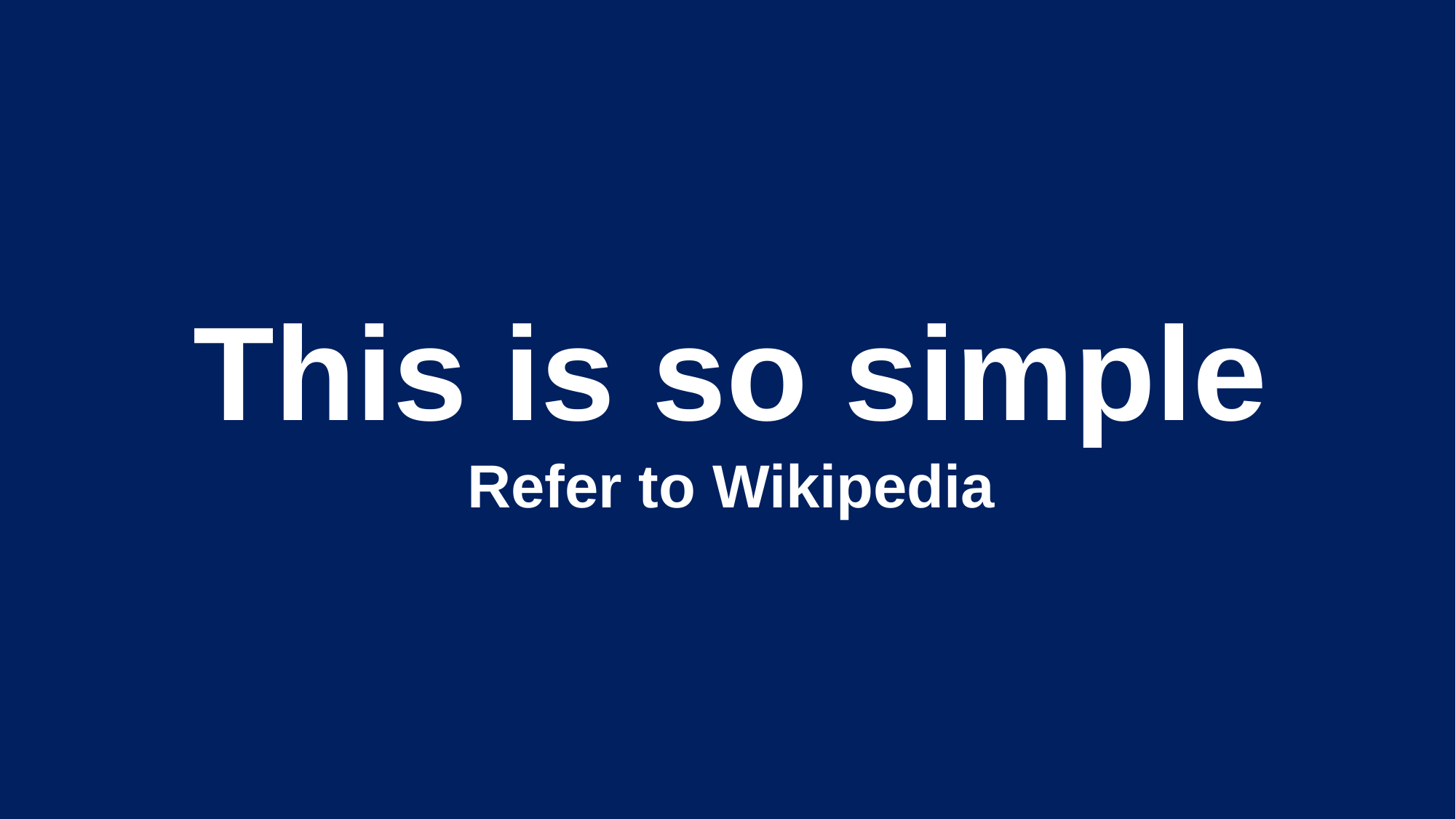

This is so simple
Refer to Wikipedia